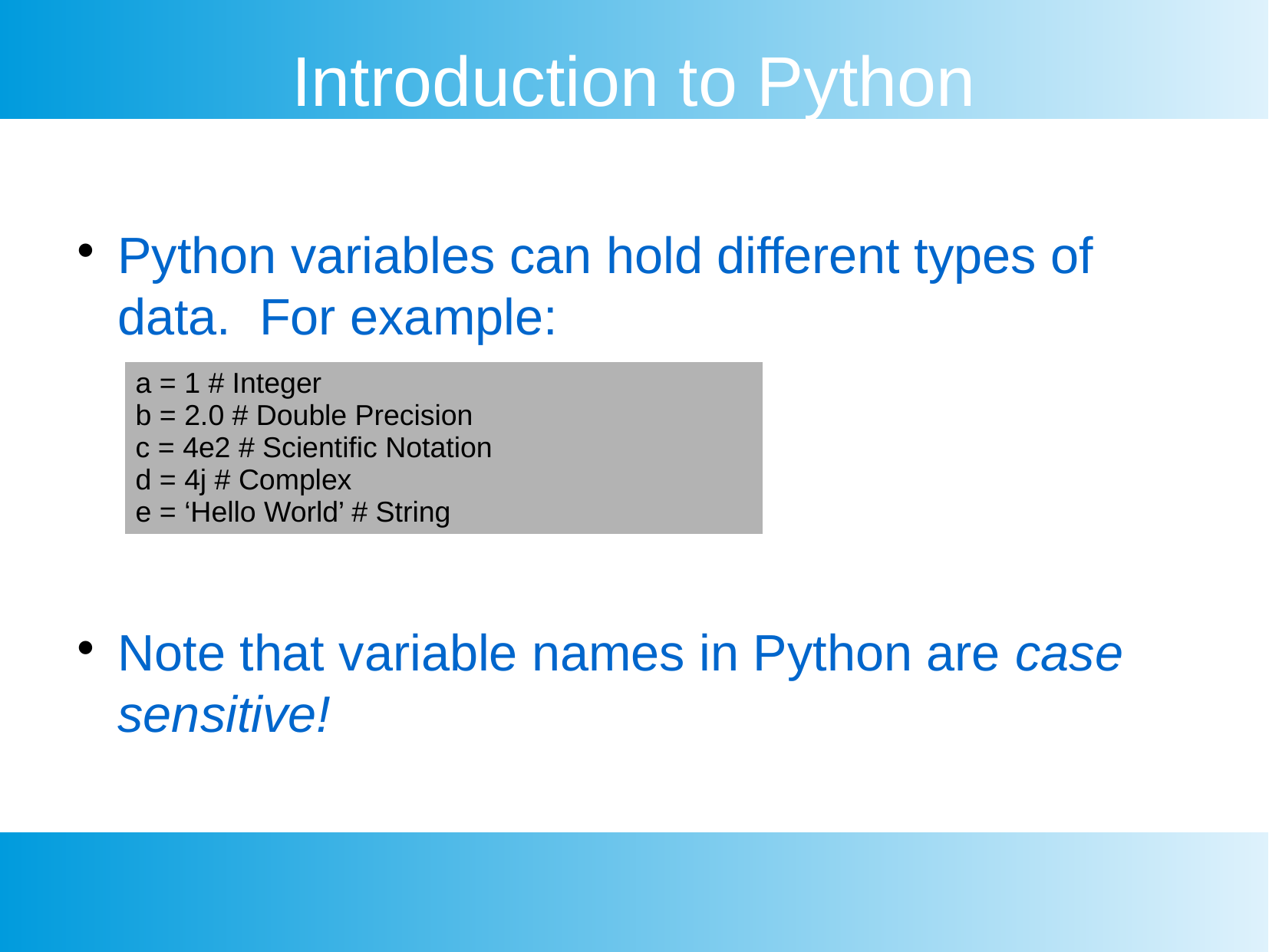

Introduction to Python
Python variables can hold different types of data.  For example:

Note that variable names in Python are case sensitive!
| a = 1 # Integer b = 2.0 # Double Precision c = 4e2 # Scientific Notation d = 4j # Complex e = ‘Hello World’ # String |
| --- |